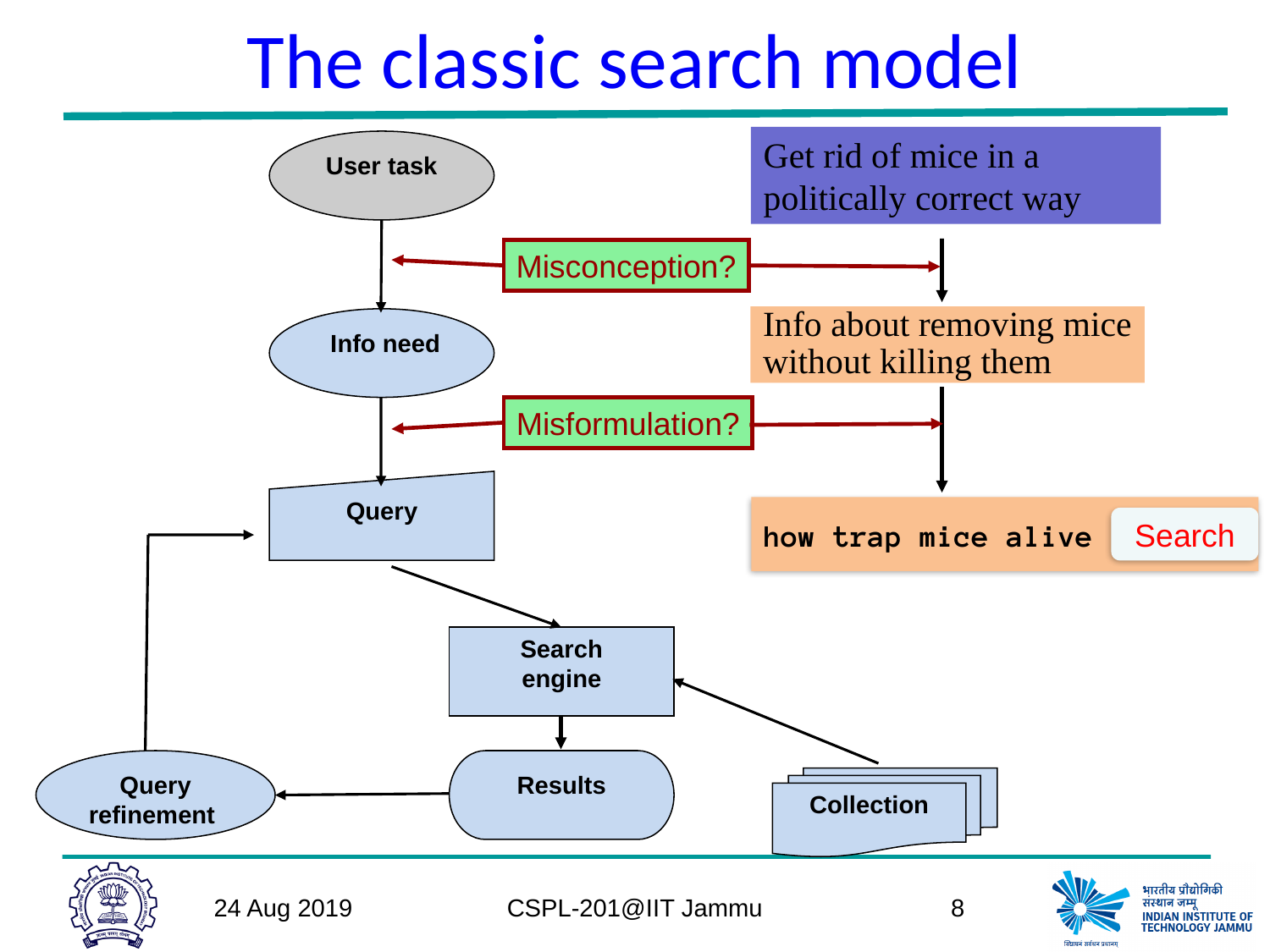

# The classic search model

Get rid of mice in a politically correct way
User task

Misconception?
Info about removing mice
without killing them
 Info need

Misformulation?
Query
how trap mice alive
Search

Search
engine

Query
refinement
Results
Collection

24 Aug 2019
CSPL-201@IIT Jammu
8